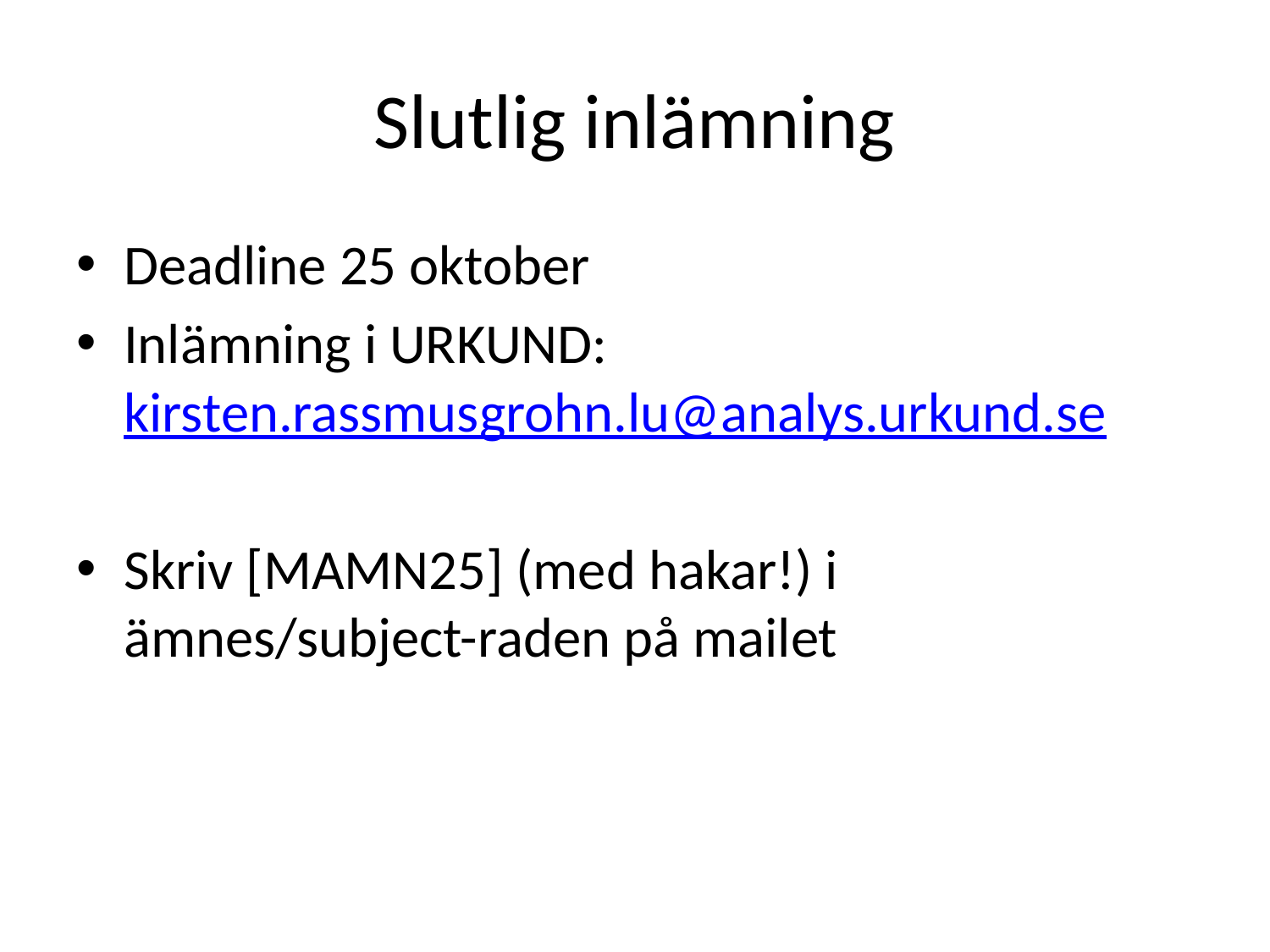

# Slutlig inlämning
Deadline 25 oktober
Inlämning i URKUND: kirsten.rassmusgrohn.lu@analys.urkund.se

Skriv [MAMN25] (med hakar!) i ämnes/subject-raden på mailet